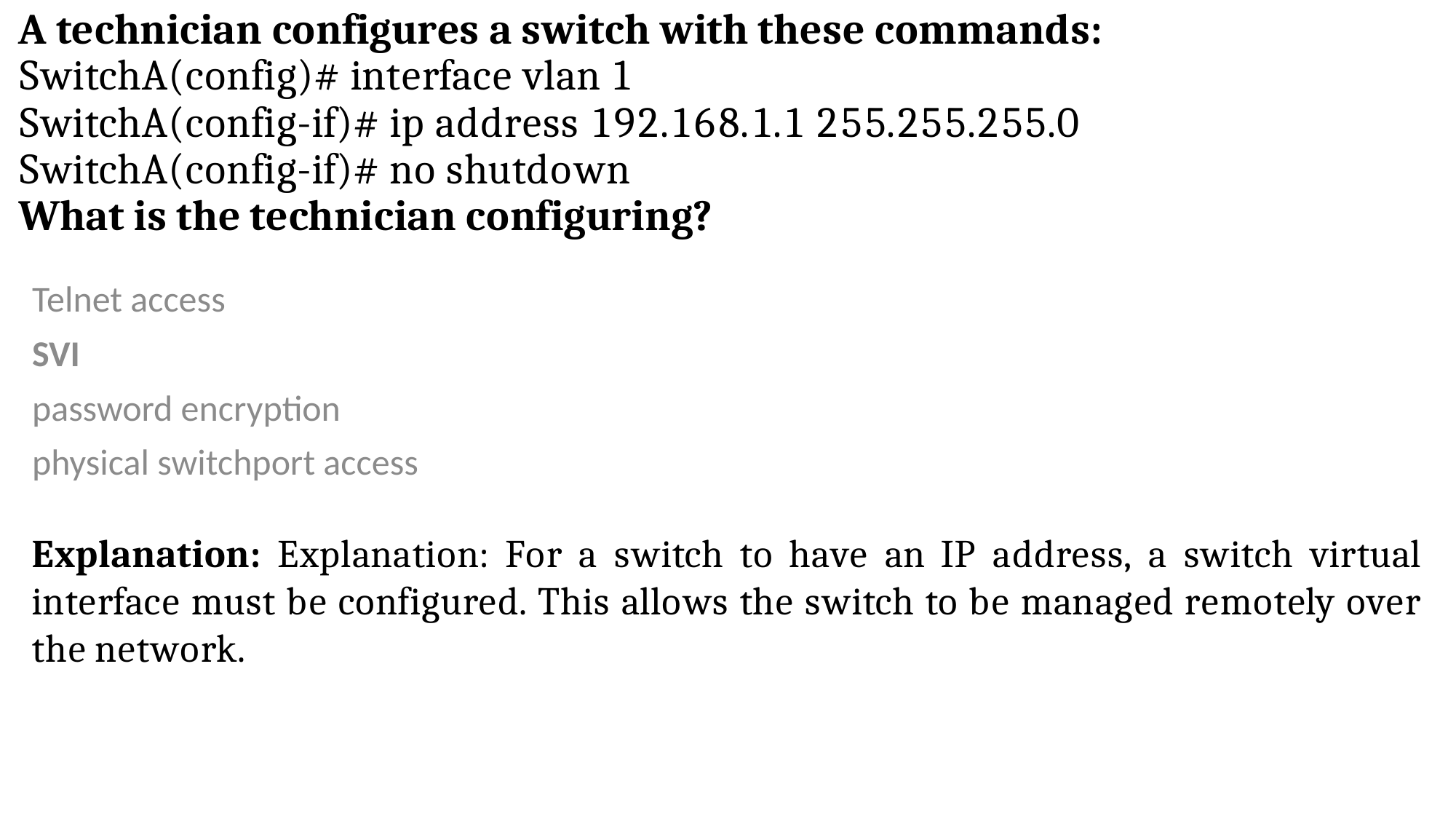

# A technician configures a switch with these commands: SwitchA(config)# interface vlan 1 SwitchA(config-if)# ip address 192.168.1.1 255.255.255.0 SwitchA(config-if)# no shutdown What is the technician configuring?
Telnet access
SVI
password encryption
physical switchport access
Explanation: Explanation: For a switch to have an IP address, a switch virtual interface must be configured. This allows the switch to be managed remotely over the network.